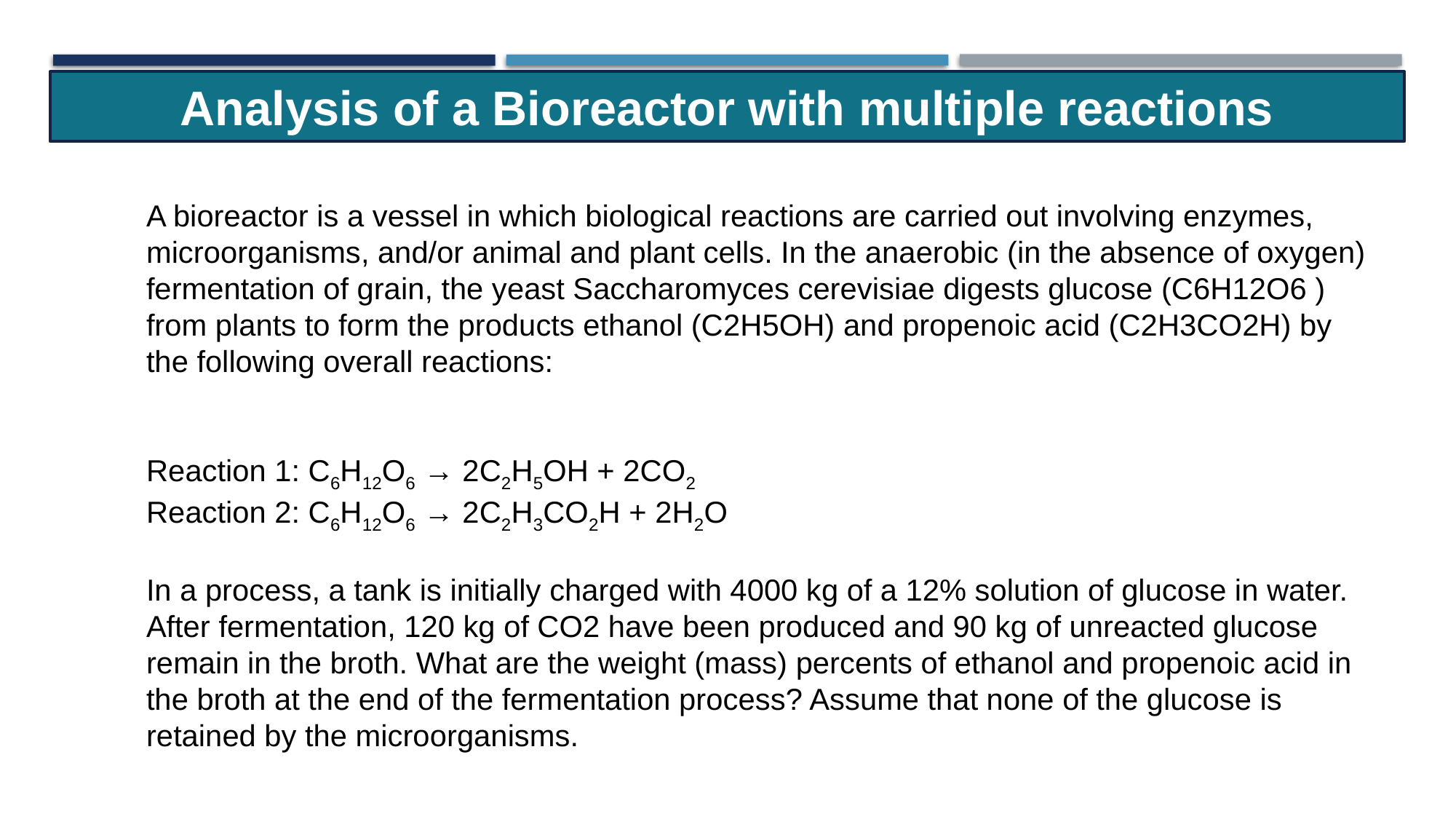

Analysis of a Bioreactor with multiple reactions
A bioreactor is a vessel in which biological reactions are carried out involving enzymes, microorganisms, and/or animal and plant cells. In the anaerobic (in the absence of oxygen) fermentation of grain, the yeast Saccharomyces cerevisiae digests glucose (C6H12O6 ) from plants to form the products ethanol (C2H5OH) and propenoic acid (C2H3CO2H) by the following overall reactions:

Reaction 1: C6H12O6 → 2C2H5OH + 2CO2
Reaction 2: C6H12O6 → 2C2H3CO2H + 2H2O

In a process, a tank is initially charged with 4000 kg of a 12% solution of glucose in water. After fermentation, 120 kg of CO2 have been produced and 90 kg of unreacted glucose remain in the broth. What are the weight (mass) percents of ethanol and propenoic acid in the broth at the end of the fermentation process? Assume that none of the glucose is retained by the microorganisms.